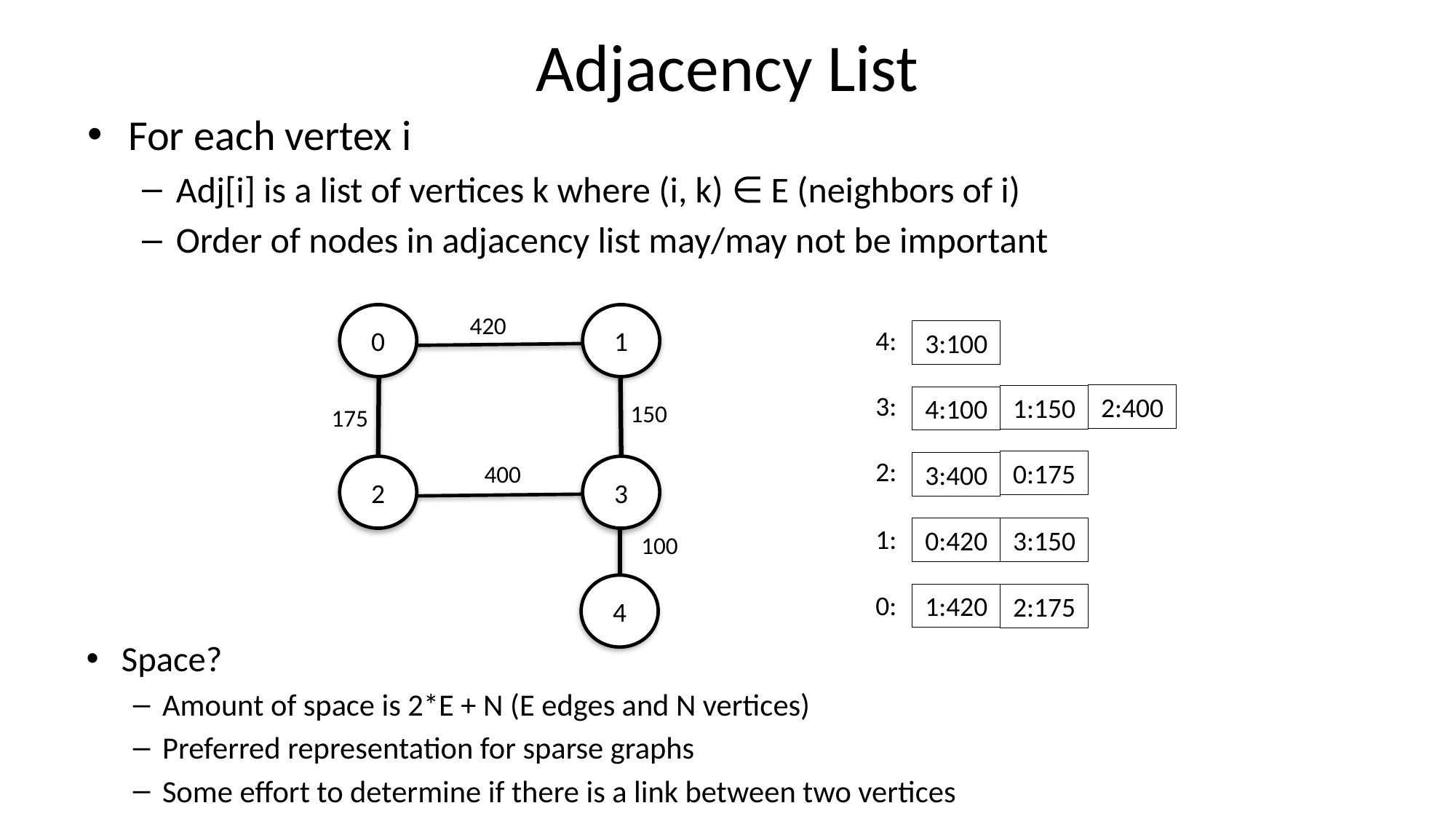

# Adjacency List
For each vertex i
Adj[i] is a list of vertices k where (i, k) ∈ E (neighbors of i)
Order of nodes in adjacency list may/may not be important
0
1
420
150
175
400
2
3
100
4
4:
3:100
3:
2:400
1:150
4:100
2:
0:175
3:400
1:
0:420
3:150
0:
1:420
2:175
Space?
Amount of space is 2*E + N (E edges and N vertices)
Preferred representation for sparse graphs
Some effort to determine if there is a link between two vertices